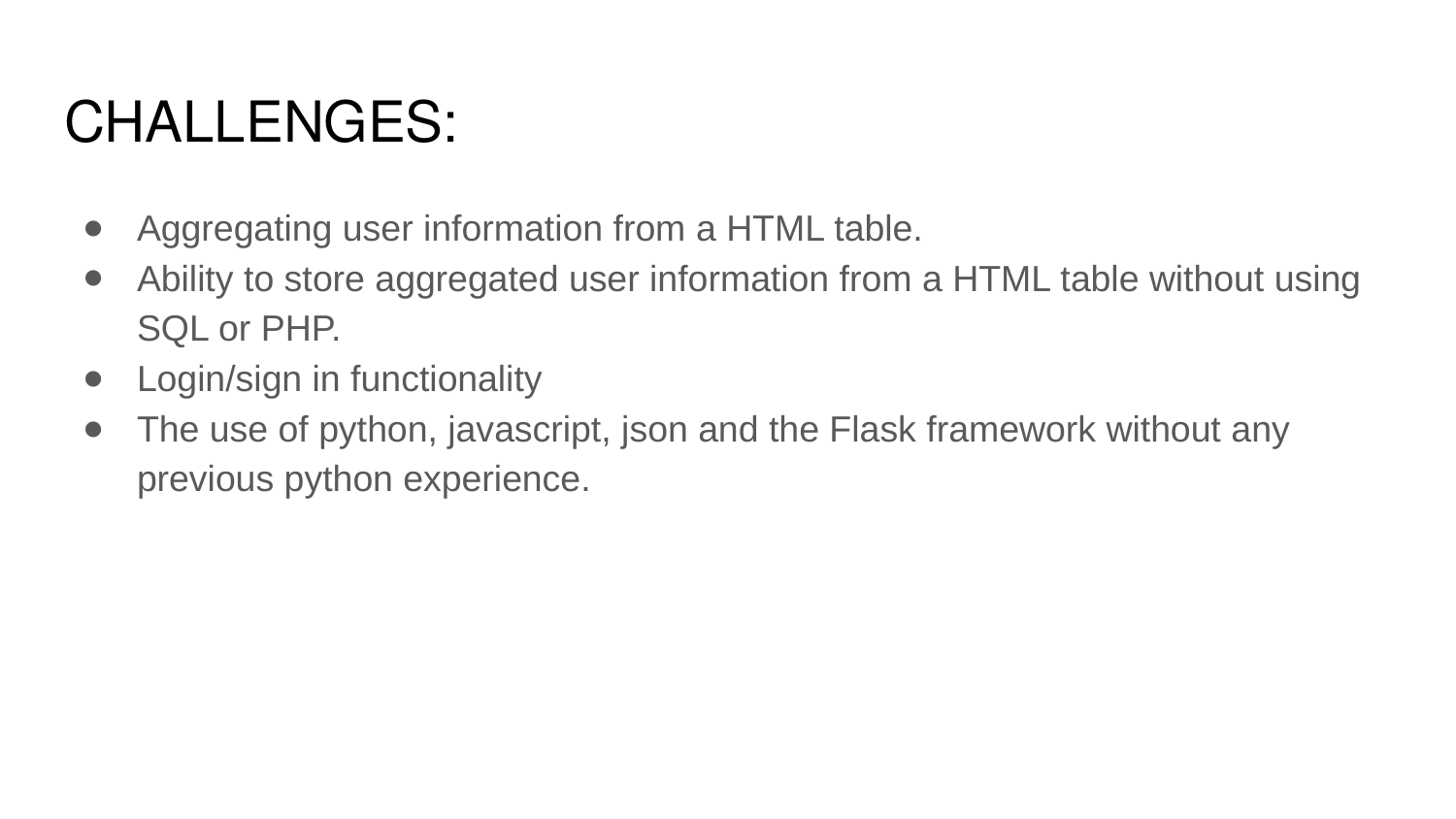

# CHALLENGES:

Aggregating user information from a HTML table.
Ability to store aggregated user information from a HTML table without using SQL or PHP.
Login/sign in functionality
The use of python, javascript, json and the Flask framework without any previous python experience.